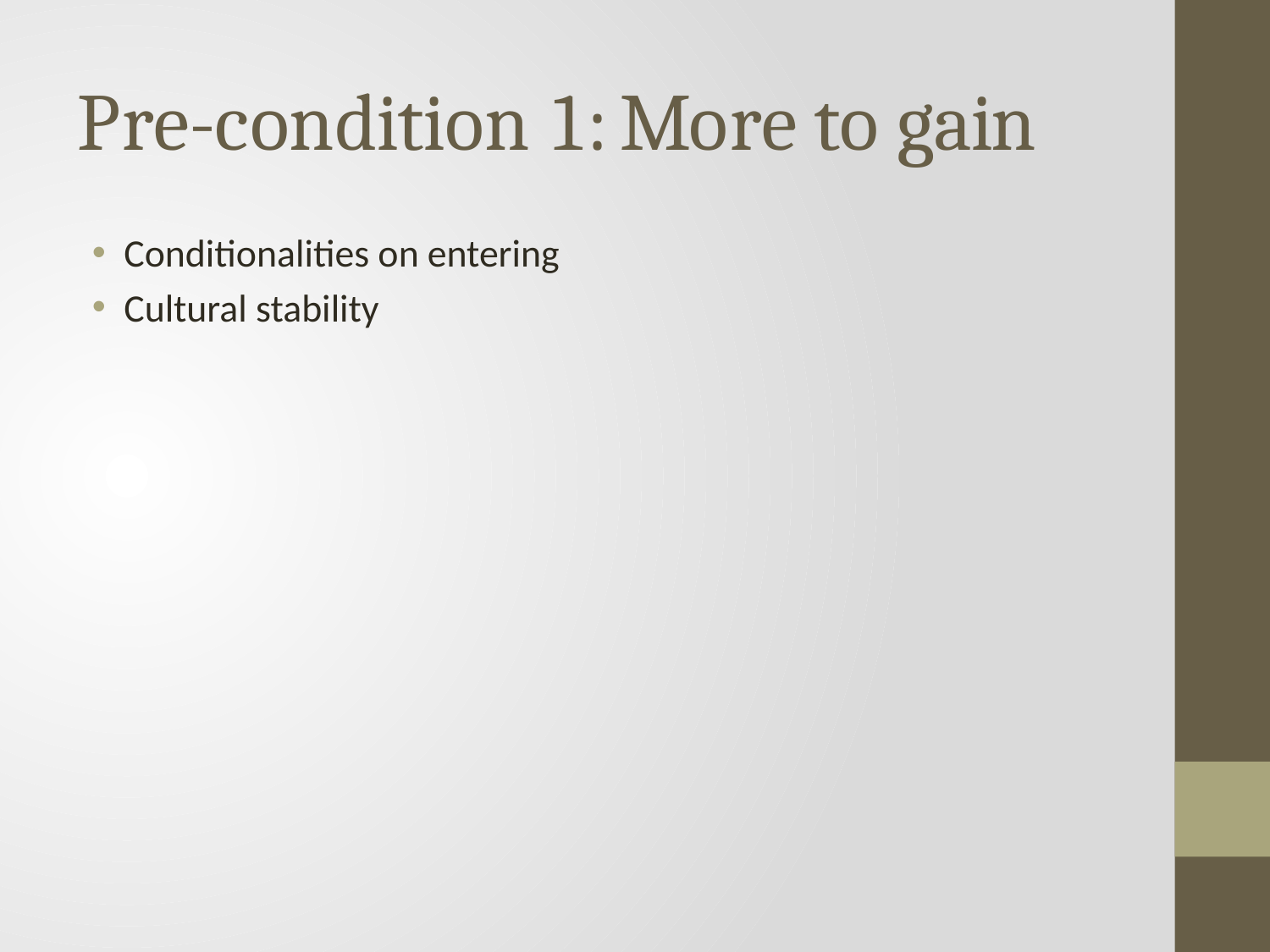

# Pre-condition 1: More to gain
Conditionalities on entering
Cultural stability